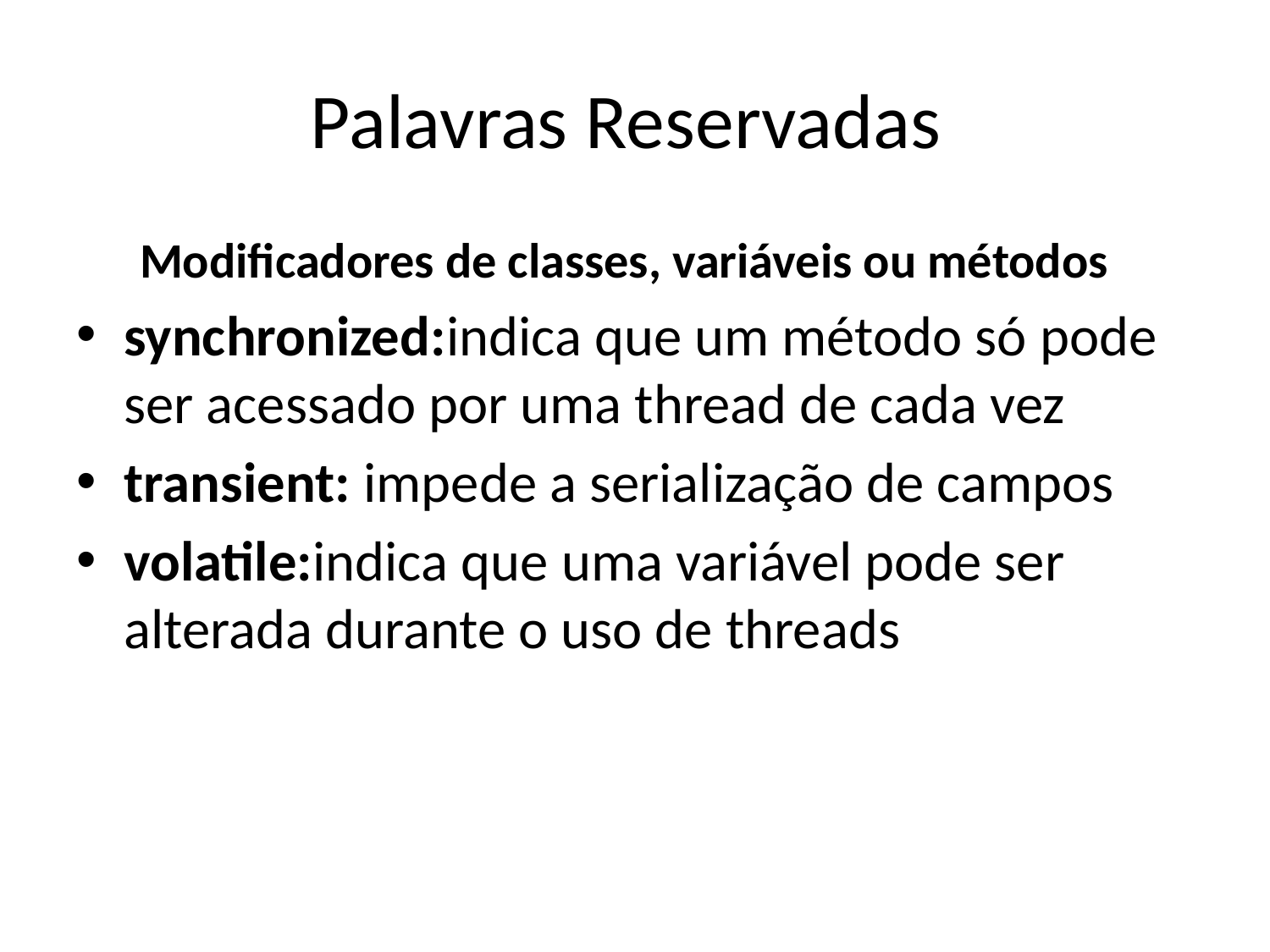

# Palavras Reservadas
Modificadores de classes, variáveis ou métodos
synchronized:indica que um método só pode ser acessado por uma thread de cada vez
transient: impede a serialização de campos
volatile:indica que uma variável pode ser alterada durante o uso de threads